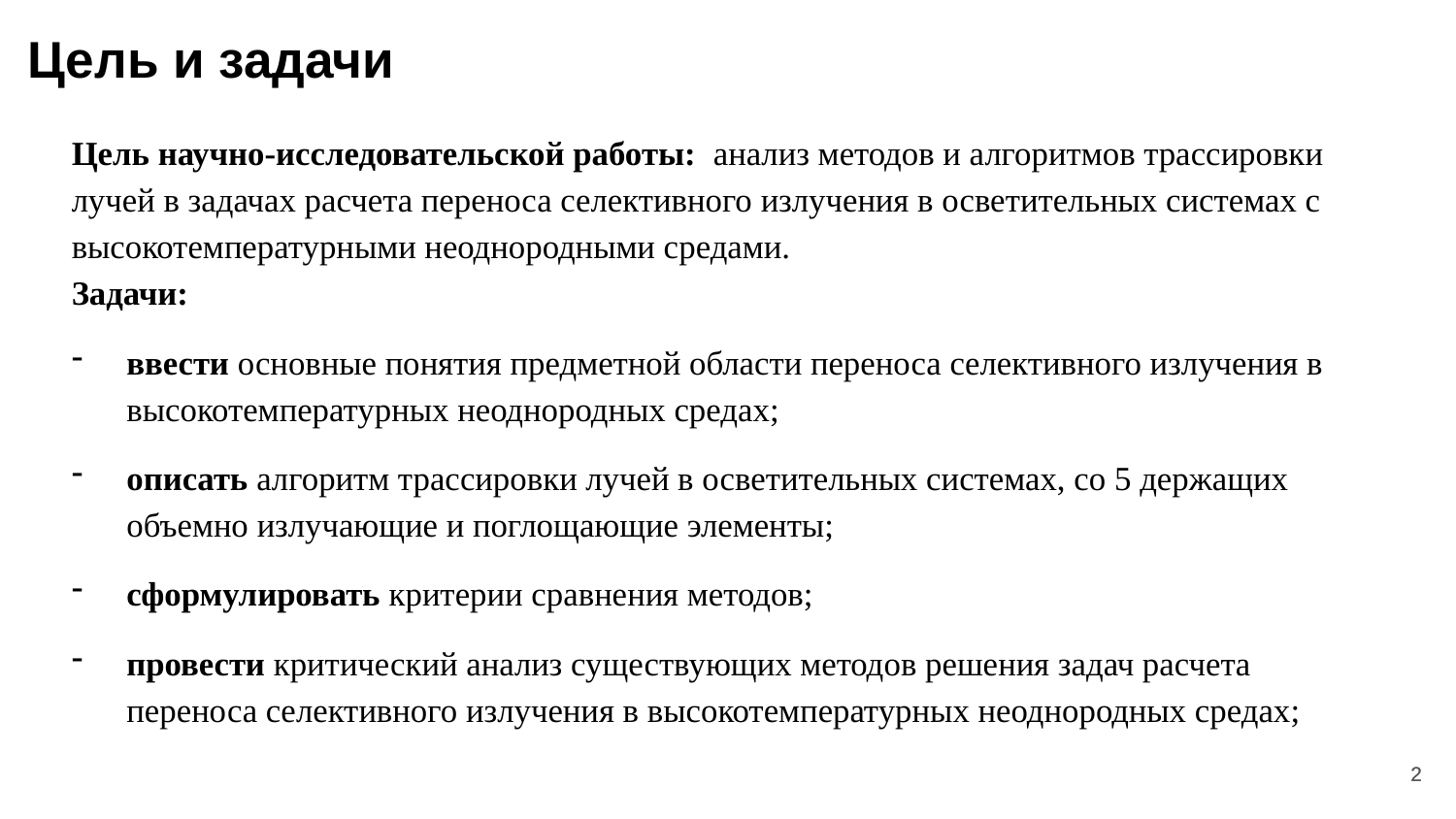

# Цель и задачи
Цель научно-исследовательской работы:  анализ методов и алгоритмов трассировки лучей в задачах расчета переноса селективного излучения в осветительных системах с высокотемпературными неоднородными средами.
Задачи:
ввести основные понятия предметной области переноса селективного излучения в высокотемпературных неоднородных средах;
описать алгоритм трассировки лучей в осветительных системах, со 5 держащих объемно излучающие и поглощающие элементы;
сформулировать критерии сравнения методов;
провести критический анализ существующих методов решения задач расчета переноса селективного излучения в высокотемпературных неоднородных средах;
2
2